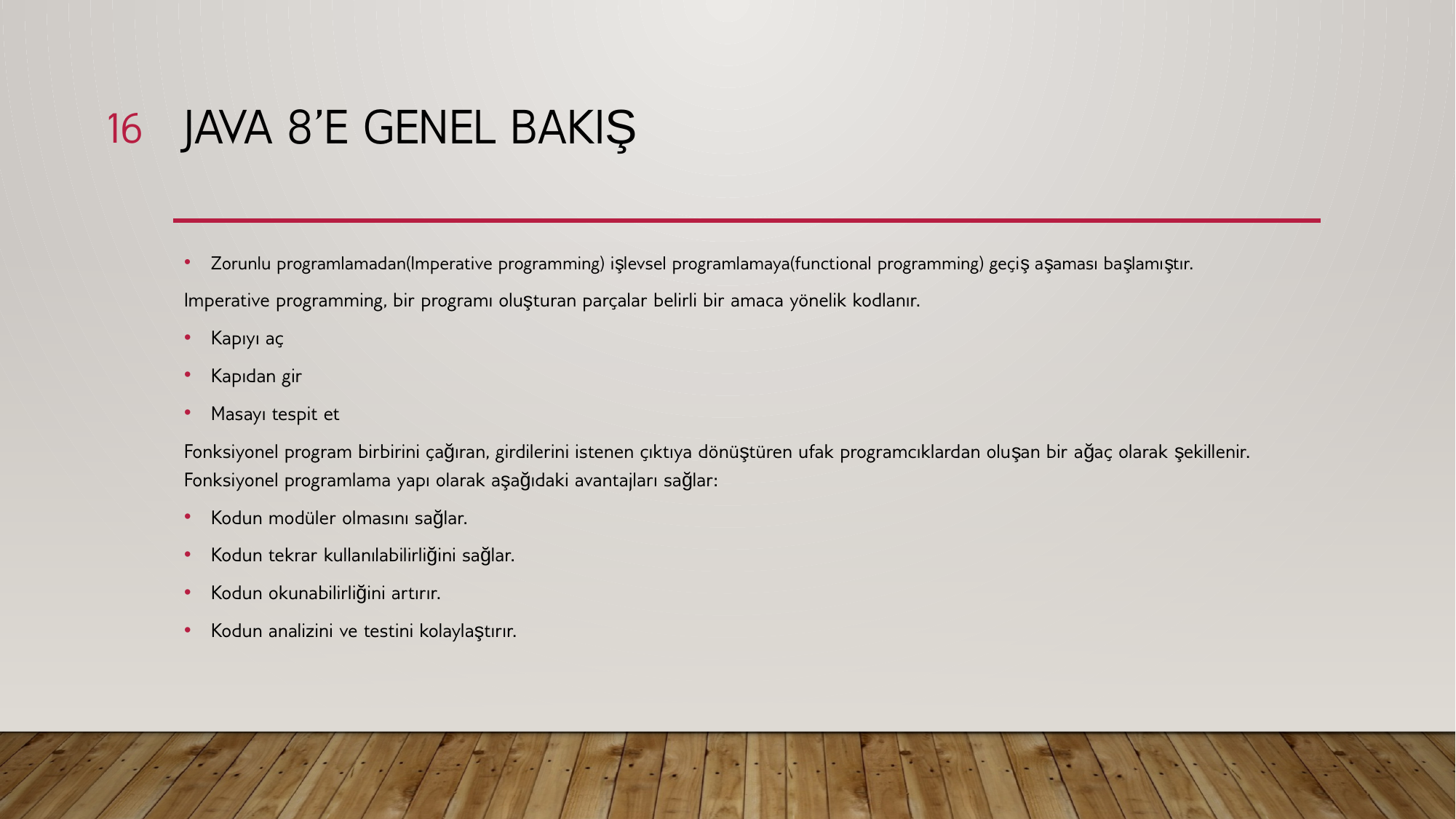

16
# Java 8’e Genel Bakış
Zorunlu programlamadan(Imperative programming) işlevsel programlamaya(functional programming) geçiş aşaması başlamıştır.
Imperative programming, bir programı oluşturan parçalar belirli bir amaca yönelik kodlanır.
Kapıyı aç
Kapıdan gir
Masayı tespit et
Fonksiyonel program birbirini çağıran, girdilerini istenen çıktıya dönüştüren ufak programcıklardan oluşan bir ağaç olarak şekillenir. Fonksiyonel programlama yapı olarak aşağıdaki avantajları sağlar:
Kodun modüler olmasını sağlar.
Kodun tekrar kullanılabilirliğini sağlar.
Kodun okunabilirliğini artırır.
Kodun analizini ve testini kolaylaştırır.